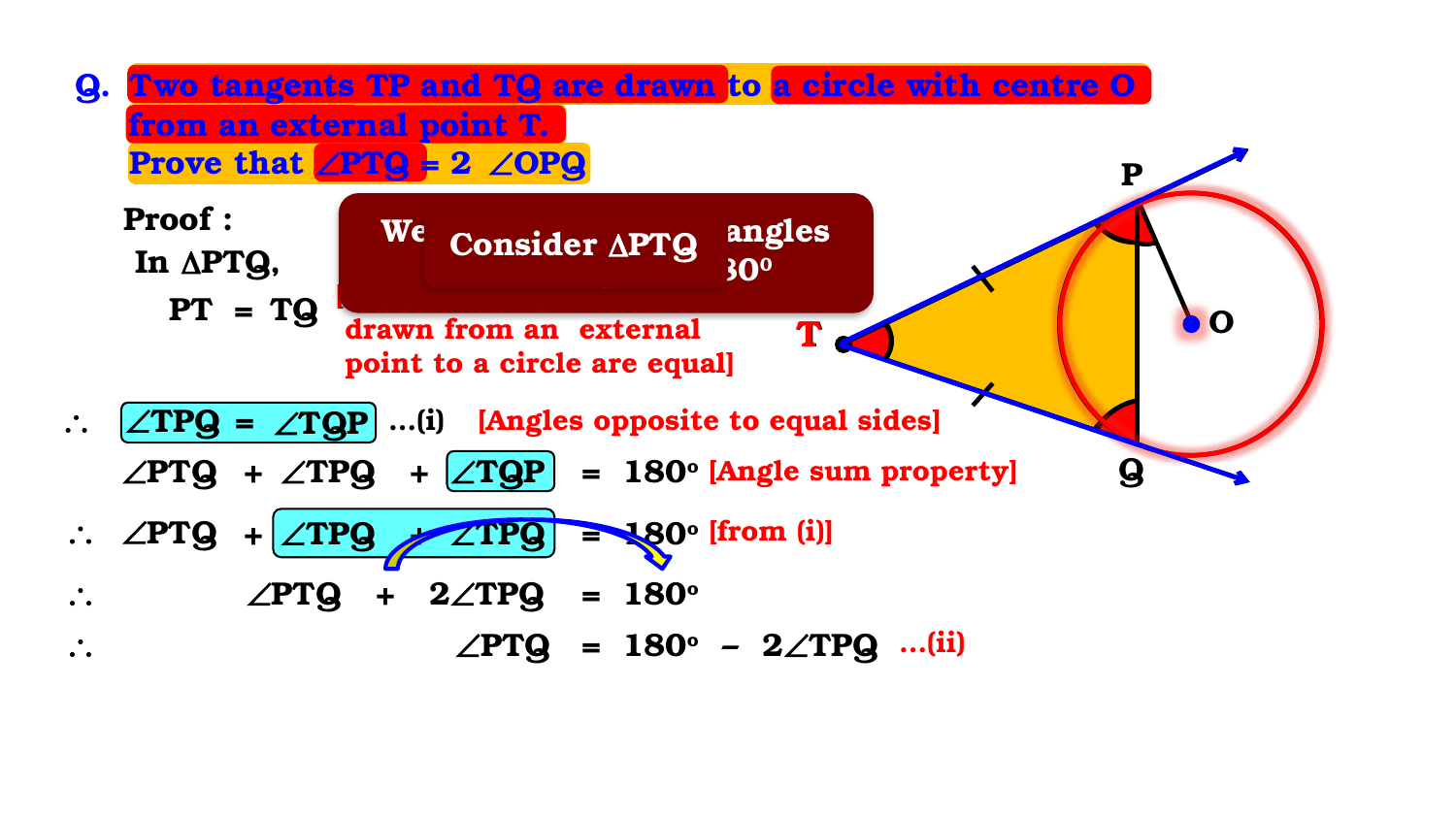

Two tangents TP and TQ are drawn to a circle with centre O
	from an external point T.
     Prove that ∠PTQ = 2 ∠OPQ

P

O
T

Q

Proof :

We know, sum of all angles of a triangle is 1800

Consider ΔPTQ

In ΔPTQ,

[Length of the tangents
 drawn from an  external
 point to a circle are equal]
PT
=
TQ
T

∴
∠TPQ
=
∠TQP
…(i)
[Angles opposite to equal sides]

∠PTQ
+
∠TPQ
+
∠TQP
=  180o
[Angle sum property]

∴
∠PTQ
+
∠TPQ
+
∠TPQ
=  180o
[from (i)]

∴
∠PTQ
+
2∠TPQ
=  180o
∴
∠PTQ
=  180o
–
2∠TPQ
…(ii)